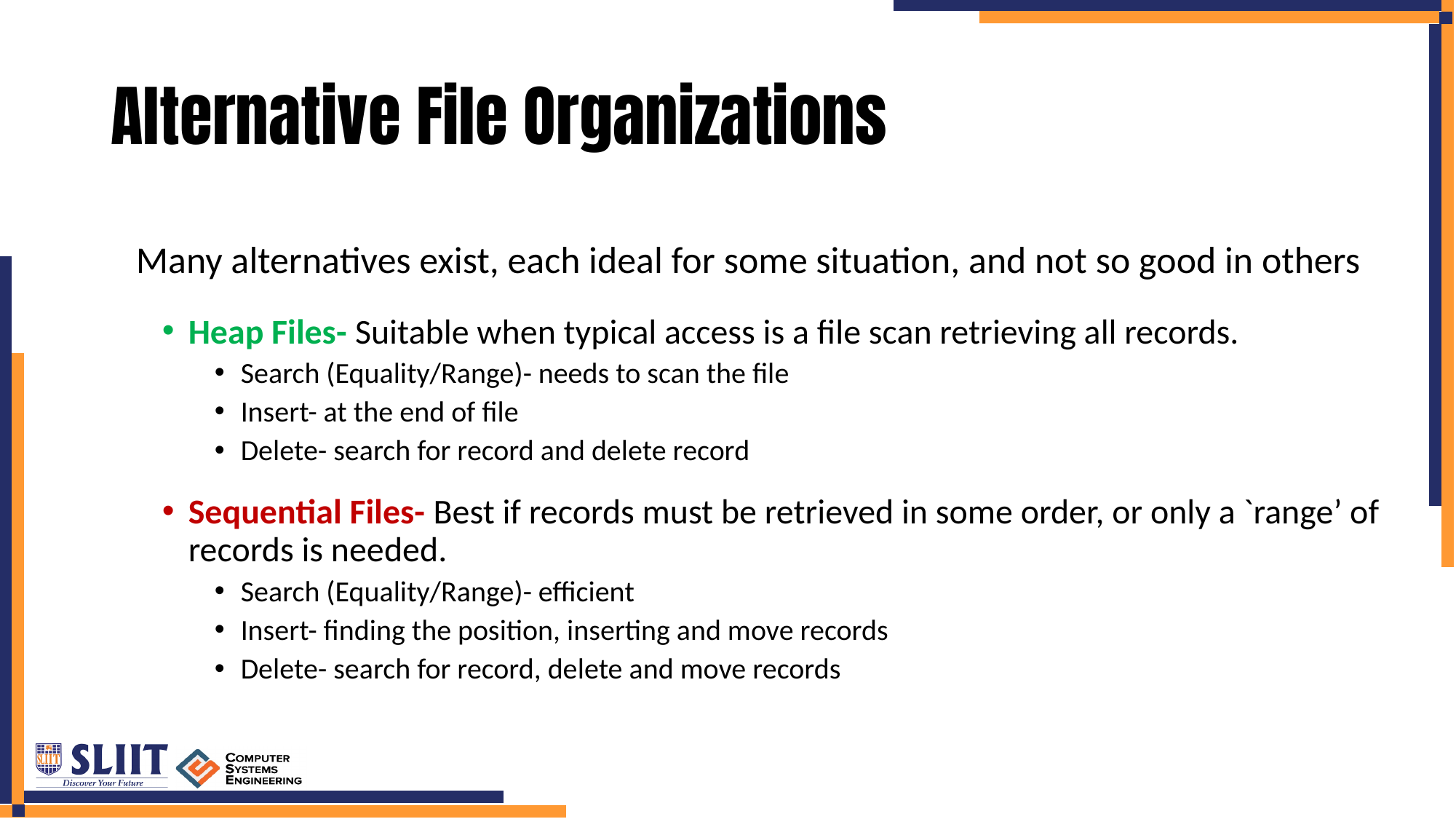

# Alternative File Organizations
	Many alternatives exist, each ideal for some situation, and not so good in others
Heap Files- Suitable when typical access is a file scan retrieving all records.
Search (Equality/Range)- needs to scan the file
Insert- at the end of file
Delete- search for record and delete record

Sequential Files- Best if records must be retrieved in some order, or only a `range’ of records is needed.
Search (Equality/Range)- efficient
Insert- finding the position, inserting and move records
Delete- search for record, delete and move records